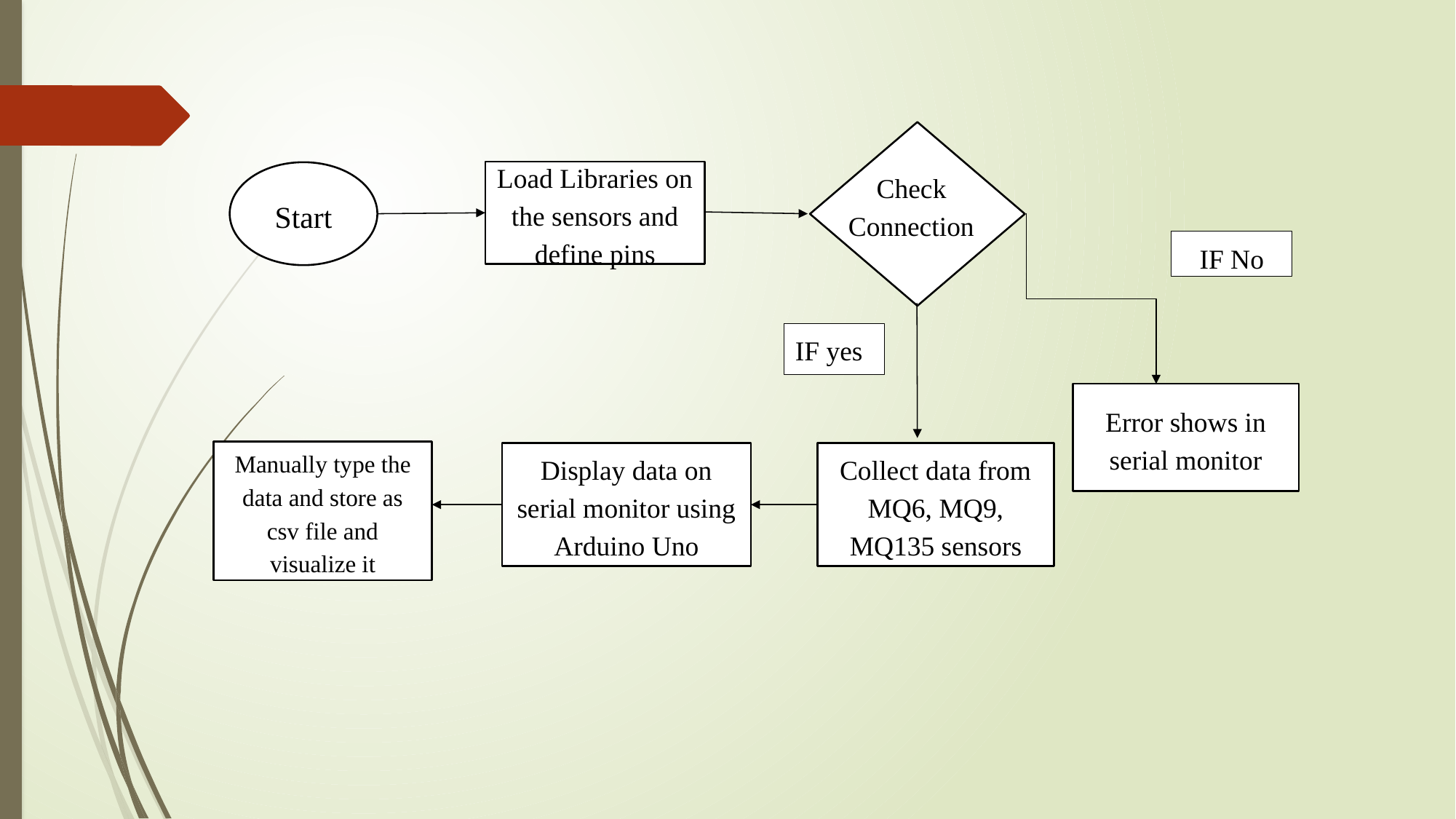

Check Connection

Load Libraries on the sensors and define pins
Start
IF No
IF yes
Error shows in serial monitor
Manually type the data and store as csv file and visualize it
Display data on serial monitor using Arduino Uno
Collect data from MQ6, MQ9, MQ135 sensors